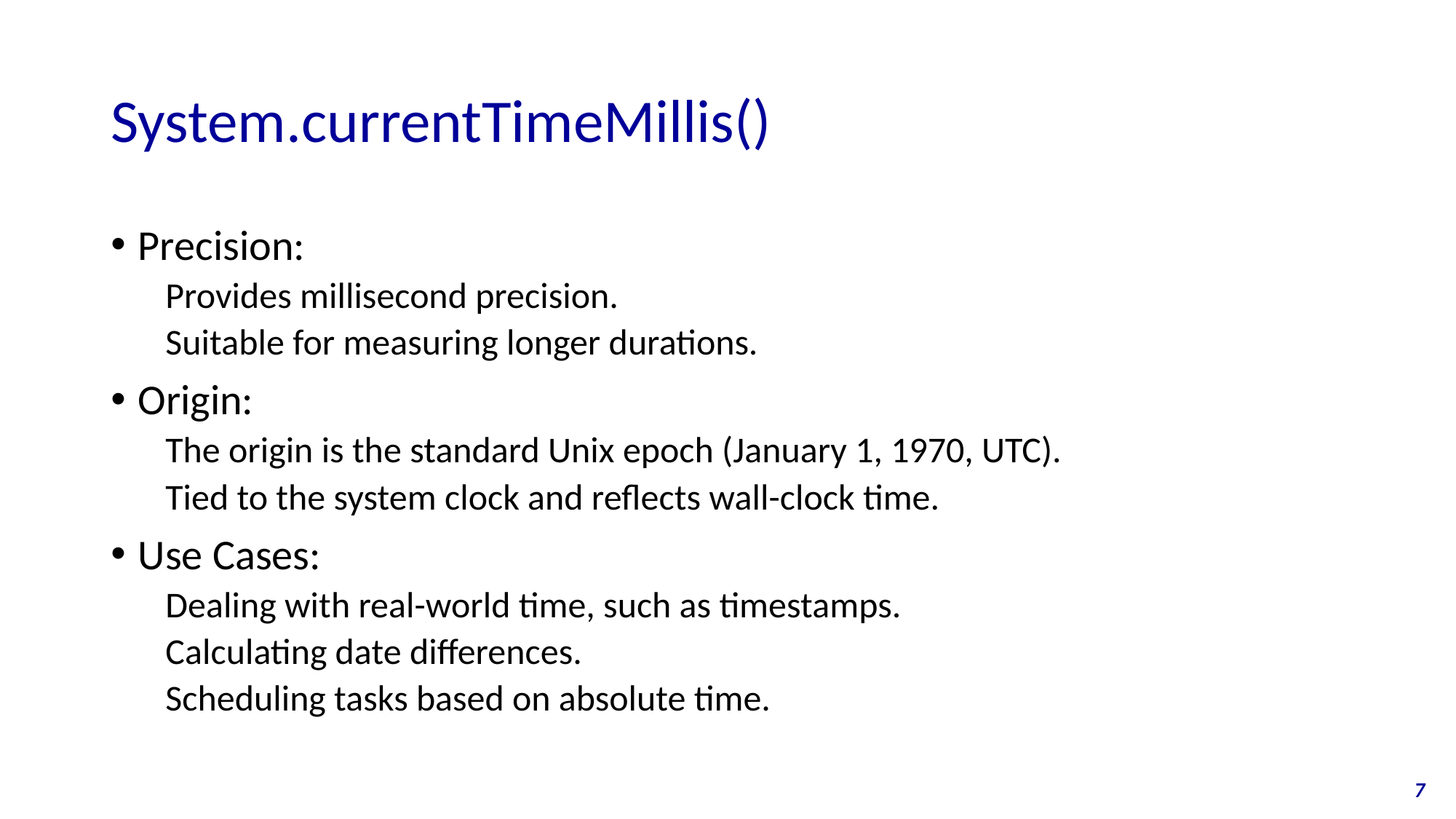

# System.currentTimeMillis()
Precision:
Provides millisecond precision.
Suitable for measuring longer durations.
Origin:
The origin is the standard Unix epoch (January 1, 1970, UTC).
Tied to the system clock and reflects wall-clock time.
Use Cases:
Dealing with real-world time, such as timestamps.
Calculating date differences.
Scheduling tasks based on absolute time.
7